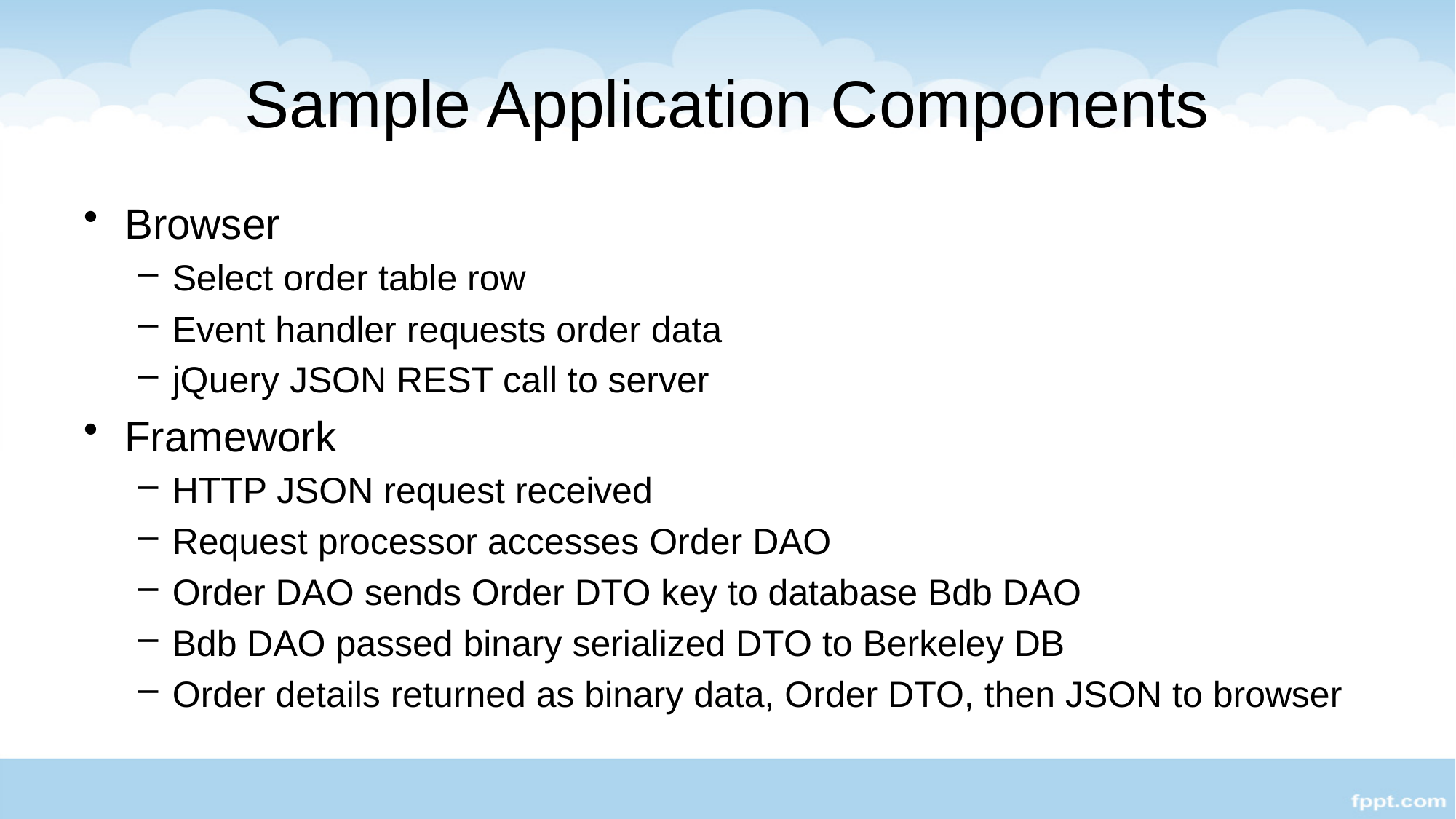

# Sample Application Components
Browser
Select order table row
Event handler requests order data
jQuery JSON REST call to server
Framework
HTTP JSON request received
Request processor accesses Order DAO
Order DAO sends Order DTO key to database Bdb DAO
Bdb DAO passed binary serialized DTO to Berkeley DB
Order details returned as binary data, Order DTO, then JSON to browser